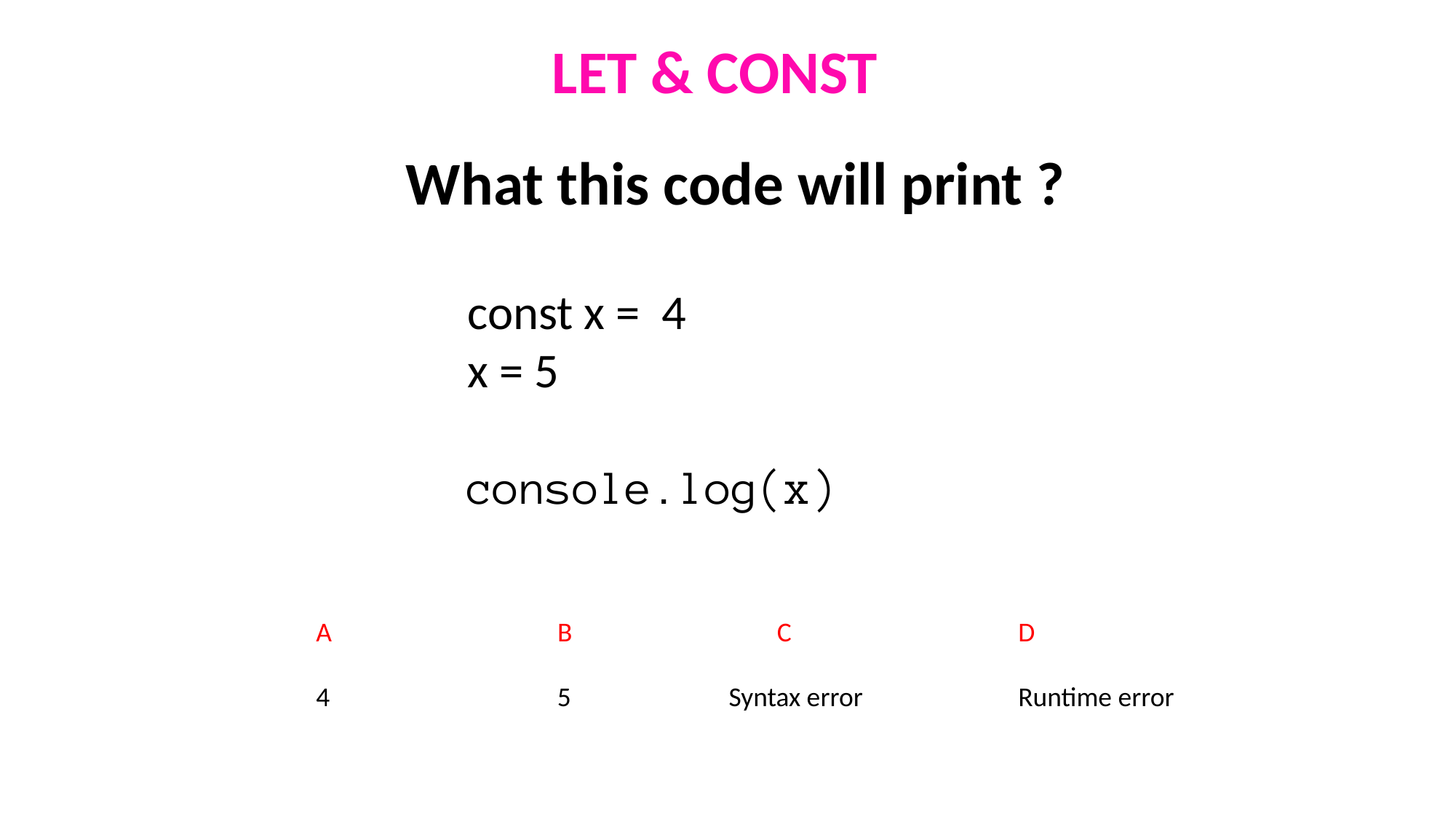

LET & CONST
What this code will print ?
const x =  4
x = 5

console.log(x)
A
B
C
D
4
5
Syntax error
Runtime error